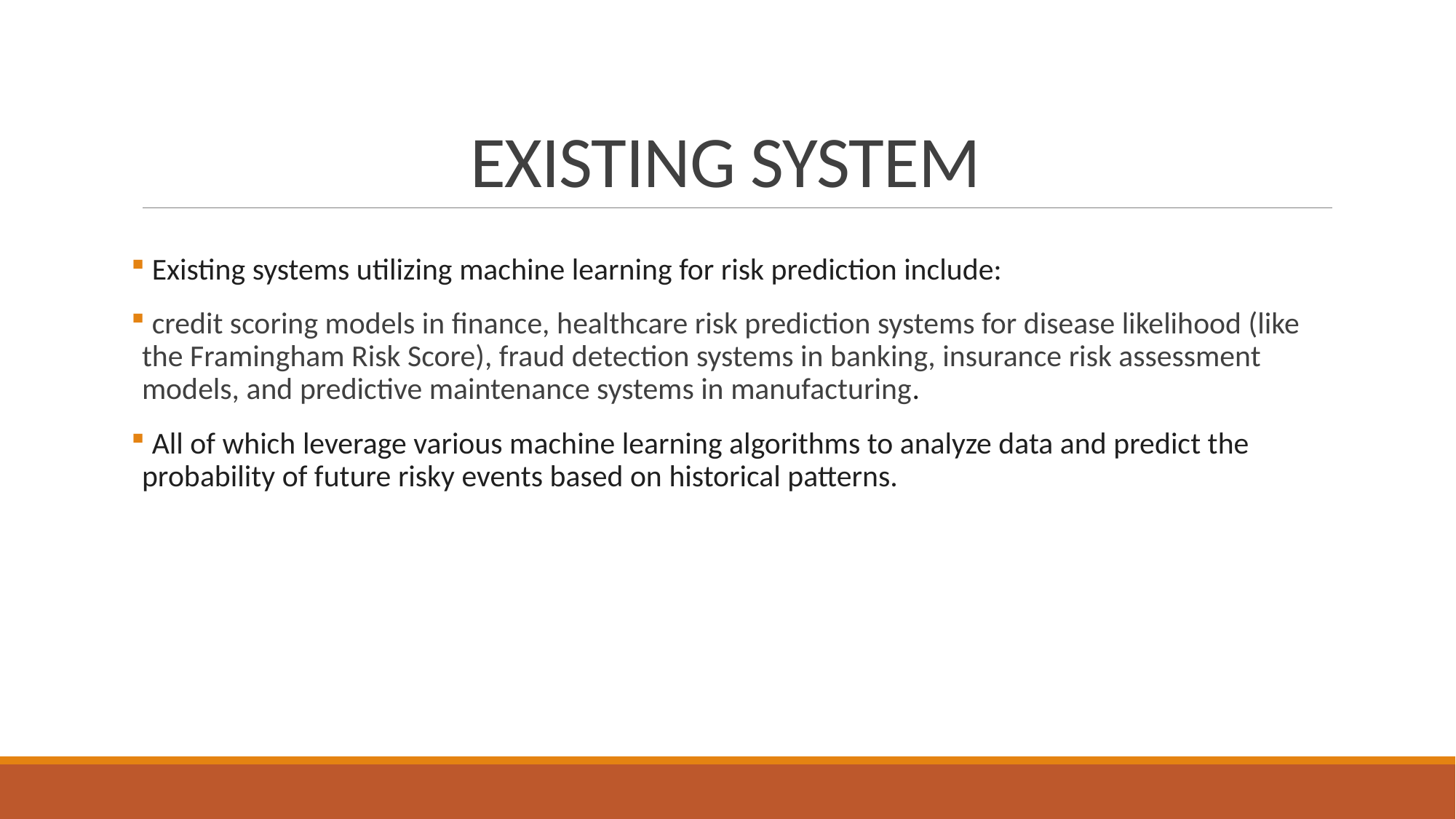

# EXISTING SYSTEM
 Existing systems utilizing machine learning for risk prediction include:
 credit scoring models in finance, healthcare risk prediction systems for disease likelihood (like the Framingham Risk Score), fraud detection systems in banking, insurance risk assessment models, and predictive maintenance systems in manufacturing.
 All of which leverage various machine learning algorithms to analyze data and predict the probability of future risky events based on historical patterns.